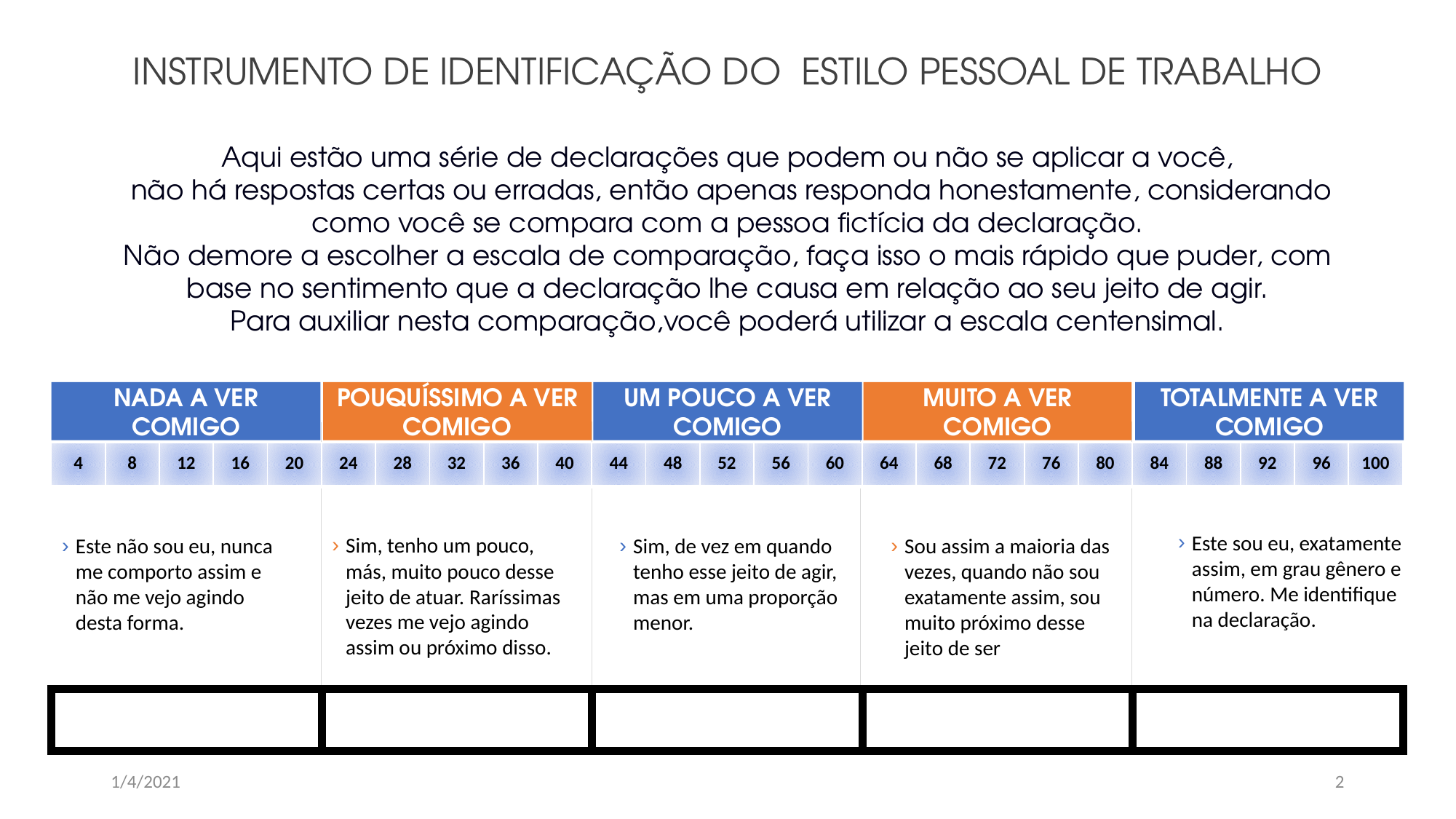

INSTRUMENTO DE IDENTIFICAÇÃO DO  ESTILO PESSOAL DE TRABALHO
Aqui estão uma série de declarações que podem ou não se aplicar a você,
 não há respostas certas ou erradas, então apenas responda honestamente, considerando como você se compara com a pessoa fictícia da declaração.
Não demore a escolher a escala de comparação, faça isso o mais rápido que puder, com base no sentimento que a declaração lhe causa em relação ao seu jeito de agir.
Para auxiliar nesta comparação,você poderá utilizar a escala centensimal.
NADA A VER COMIGO
POUQUÍSSIMO A VER COMIGO
UM POUCO A VER COMIGO
MUITO A VER COMIGO
TOTALMENTE A VER COMIGO
| 4 | 8 | 12 | 16 | 20 | 24 | 28 | 32 | 36 | 40 | 44 | 48 | 52 | 56 | 60 | 64 | 68 | 72 | 76 | 80 | 84 | 88 | 92 | 96 | 100 |
| --- | --- | --- | --- | --- | --- | --- | --- | --- | --- | --- | --- | --- | --- | --- | --- | --- | --- | --- | --- | --- | --- | --- | --- | --- |
Este sou eu, exatamente assim, em grau gênero e número. Me identifique na declaração.
Sim, tenho um pouco, más, muito pouco desse jeito de atuar. Raríssimas vezes me vejo agindo assim ou próximo disso.
Este não sou eu, nunca me comporto assim e não me vejo agindo desta forma.
Sim, de vez em quando tenho esse jeito de agir, mas em uma proporção menor.
Sou assim a maioria das  vezes, quando não sou exatamente assim, sou muito próximo desse jeito de ser
|  |  |  |  |  |
| --- | --- | --- | --- | --- |
1/4/2021
2